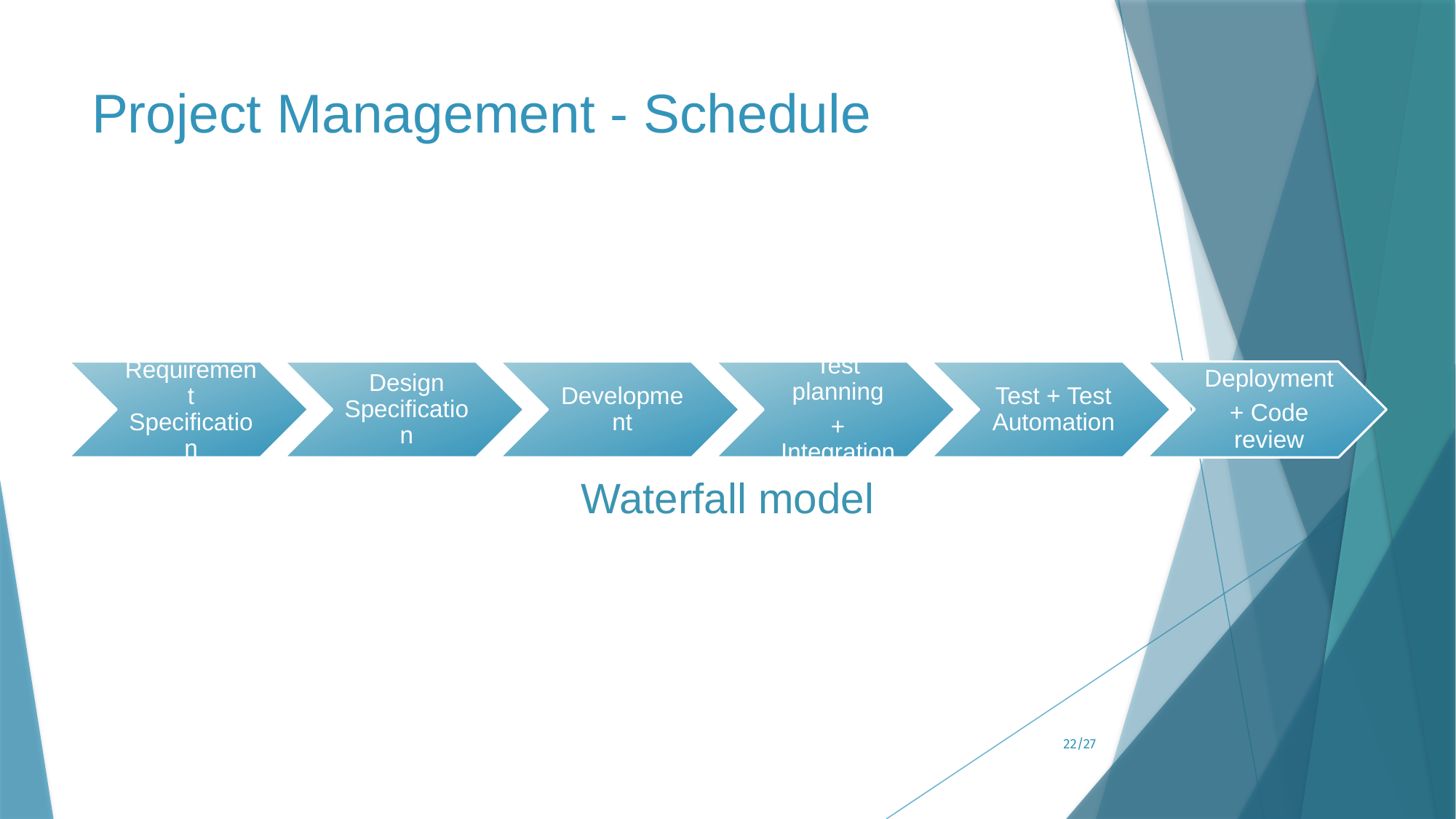

Requirement Specification
Design Specification
Development
Test planning
+ Integration
Test + Test Automation
Deployment
+ Code review
# Project Management - Schedule
Waterfall model
22/27